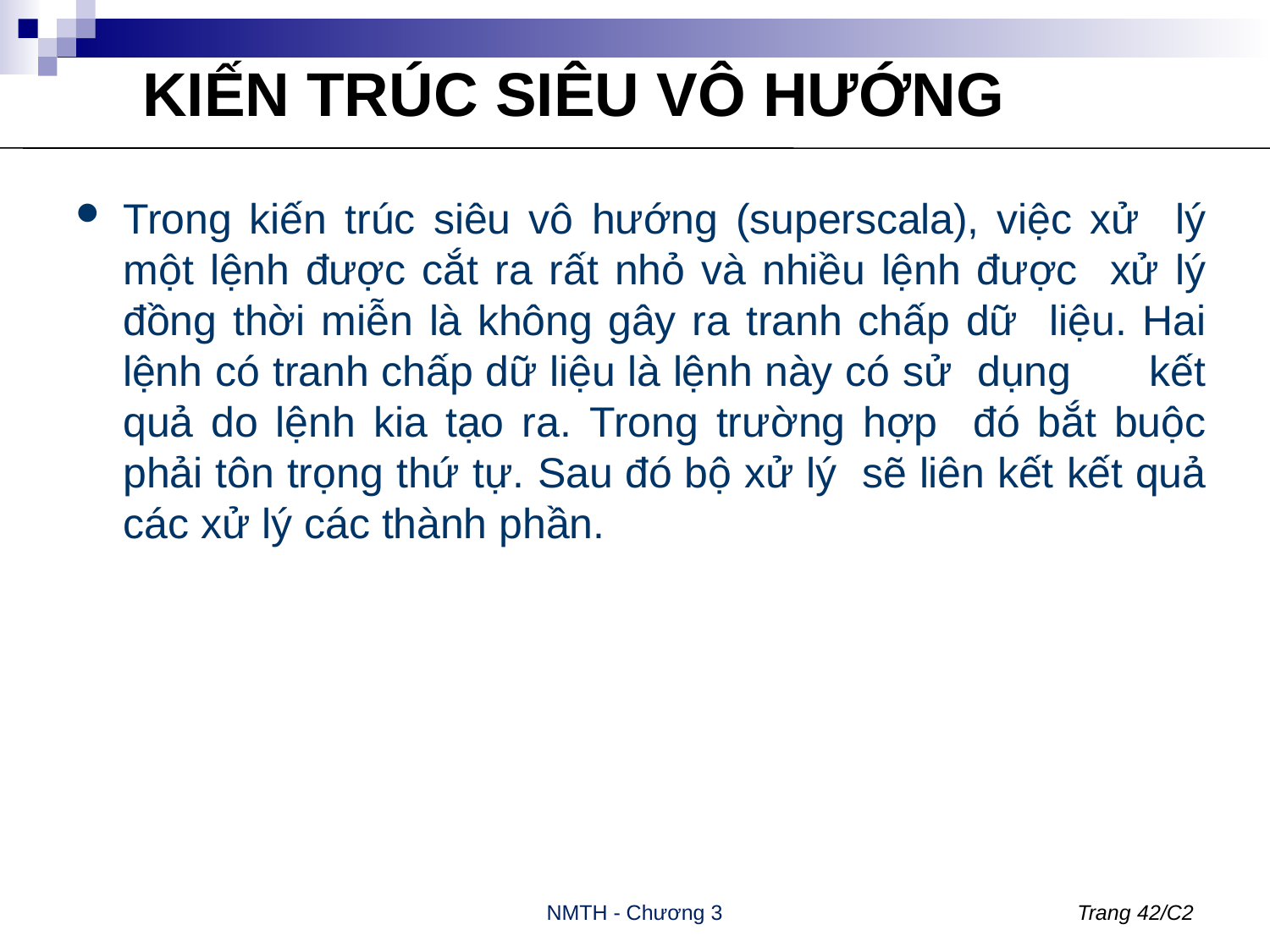

# KIẾN TRÚC SIÊU VÔ HƯỚNG
Trong kiến trúc siêu vô hướng (superscala), việc xử  lý một lệnh được cắt ra rất nhỏ và nhiều lệnh được  xử lý đồng thời miễn là không gây ra tranh chấp dữ  liệu. Hai lệnh có tranh chấp dữ liệu là lệnh này có sử  dụng	kết quả do lệnh kia tạo ra. Trong trường hợp  đó bắt buộc phải tôn trọng thứ tự. Sau đó bộ xử lý  sẽ liên kết kết quả các xử lý các thành phần.
NMTH - Chương 3
Trang 42/C2